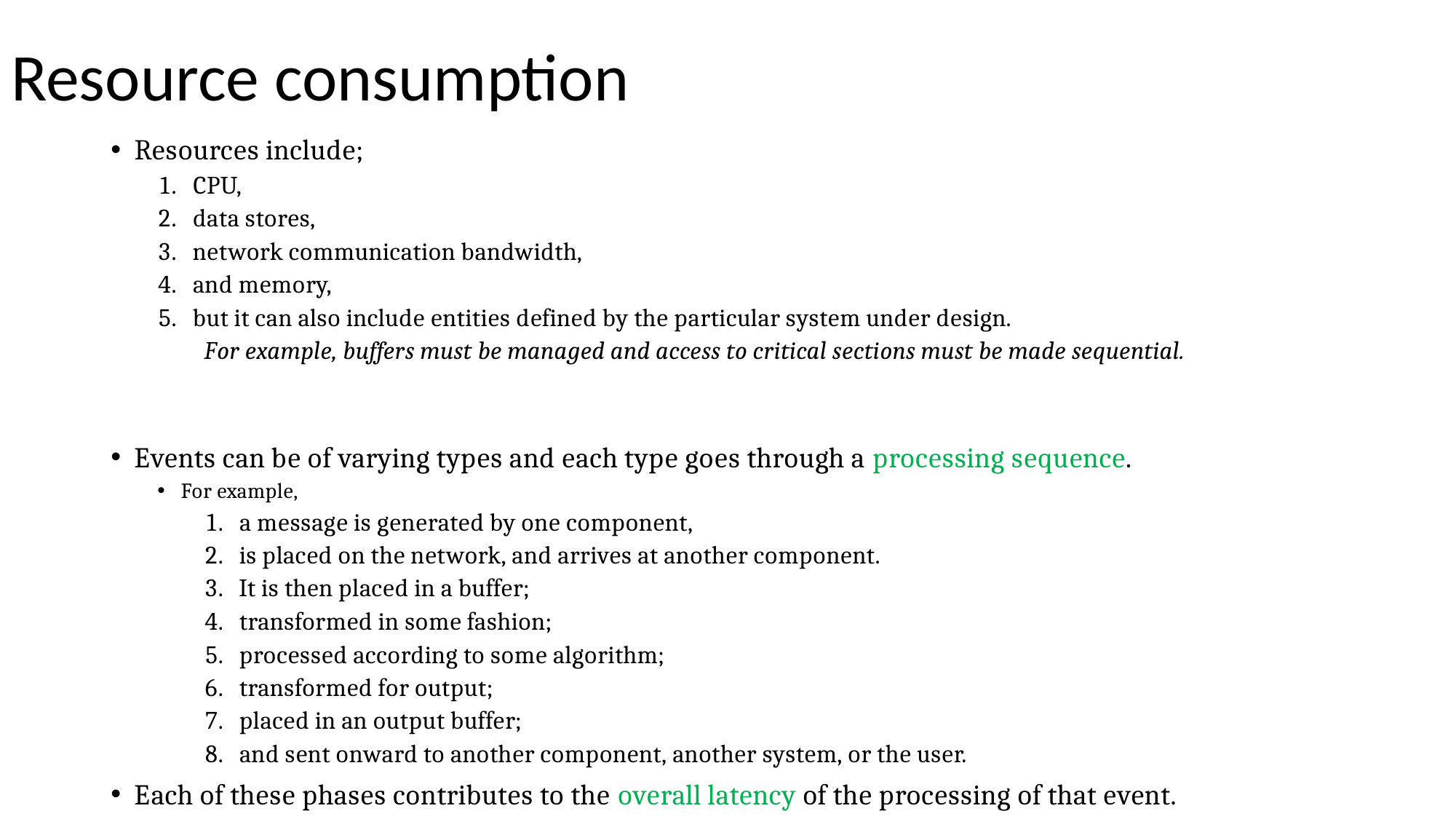

# Resource consumption
Resources include;
CPU,
data stores,
network communication bandwidth,
and memory,
but it can also include entities defined by the particular system under design.
For example, buffers must be managed and access to critical sections must be made sequential.

Events can be of varying types and each type goes through a processing sequence.
For example,
a message is generated by one component,
is placed on the network, and arrives at another component.
It is then placed in a buffer;
transformed in some fashion;
processed according to some algorithm;
transformed for output;
placed in an output buffer;
and sent onward to another component, another system, or the user.
Each of these phases contributes to the overall latency of the processing of that event.